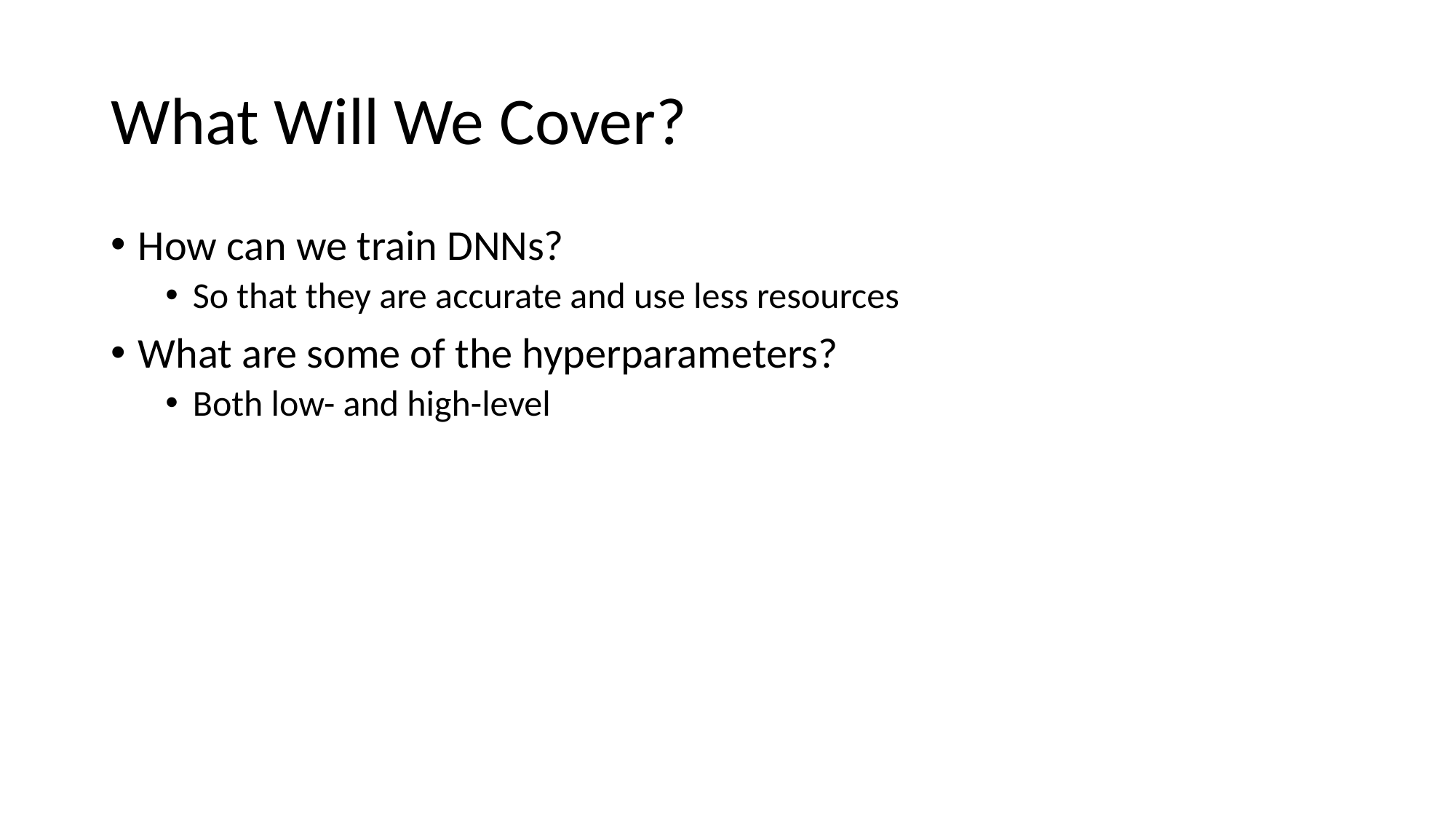

# What Will We Cover?
How can we train DNNs?
So that they are accurate and use less resources
What are some of the hyperparameters?
Both low- and high-level